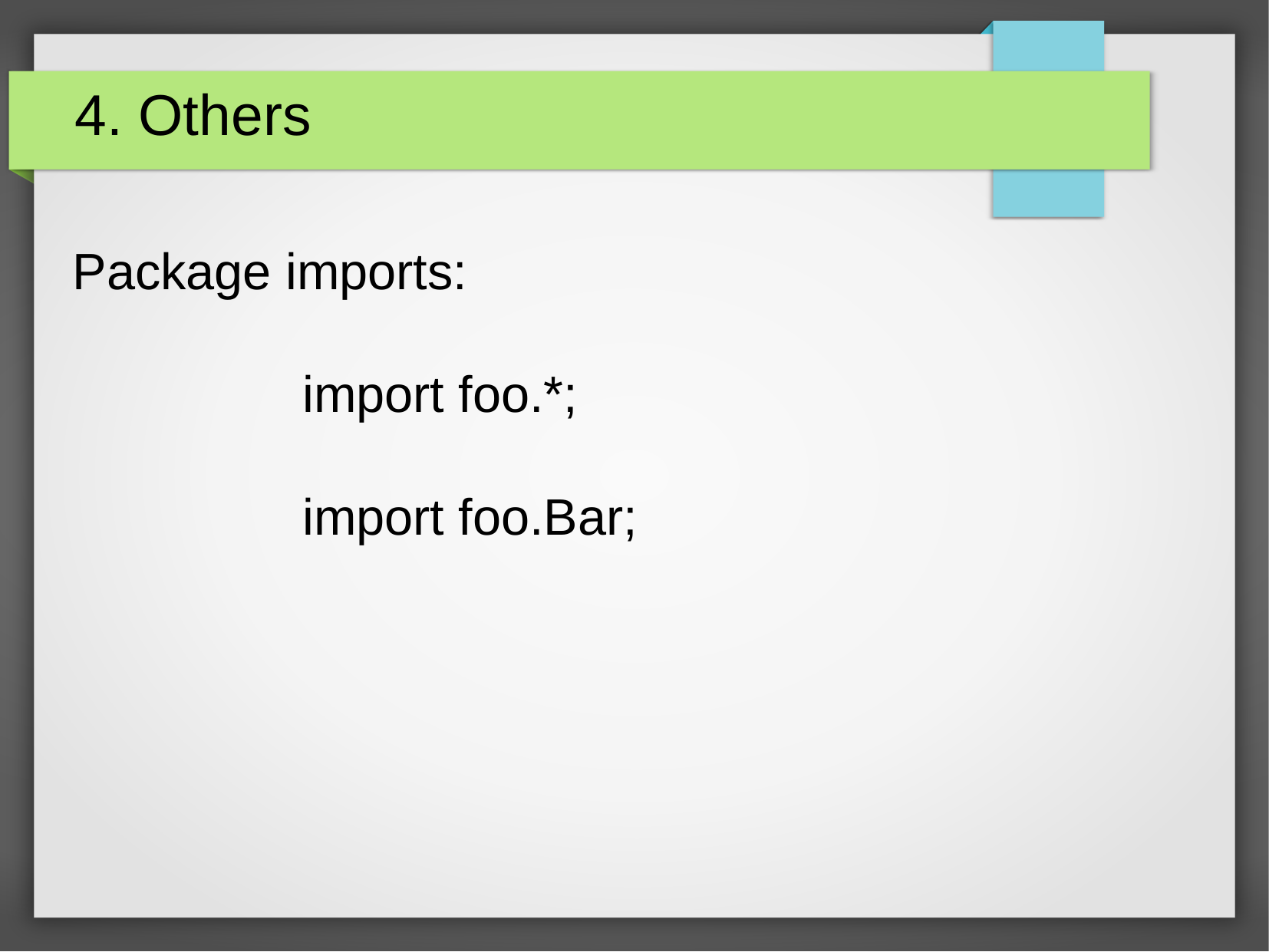

4. Others
Package imports:

		import foo.*;

		import foo.Bar;